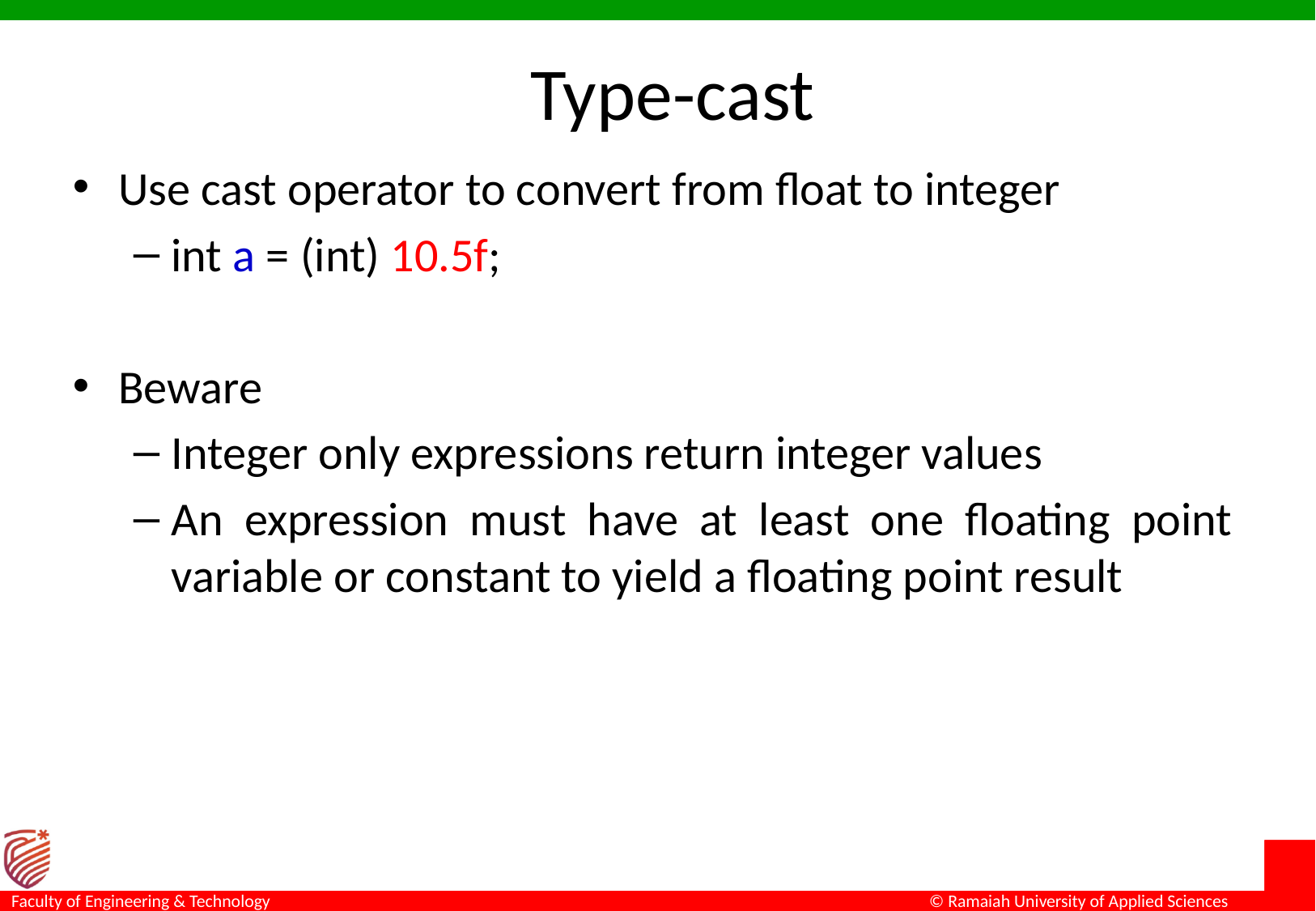

# Type-cast
Use cast operator to convert from float to integer
int a = (int) 10.5f;

Beware
Integer only expressions return integer values
An expression must have at least one floating point variable or constant to yield a floating point result